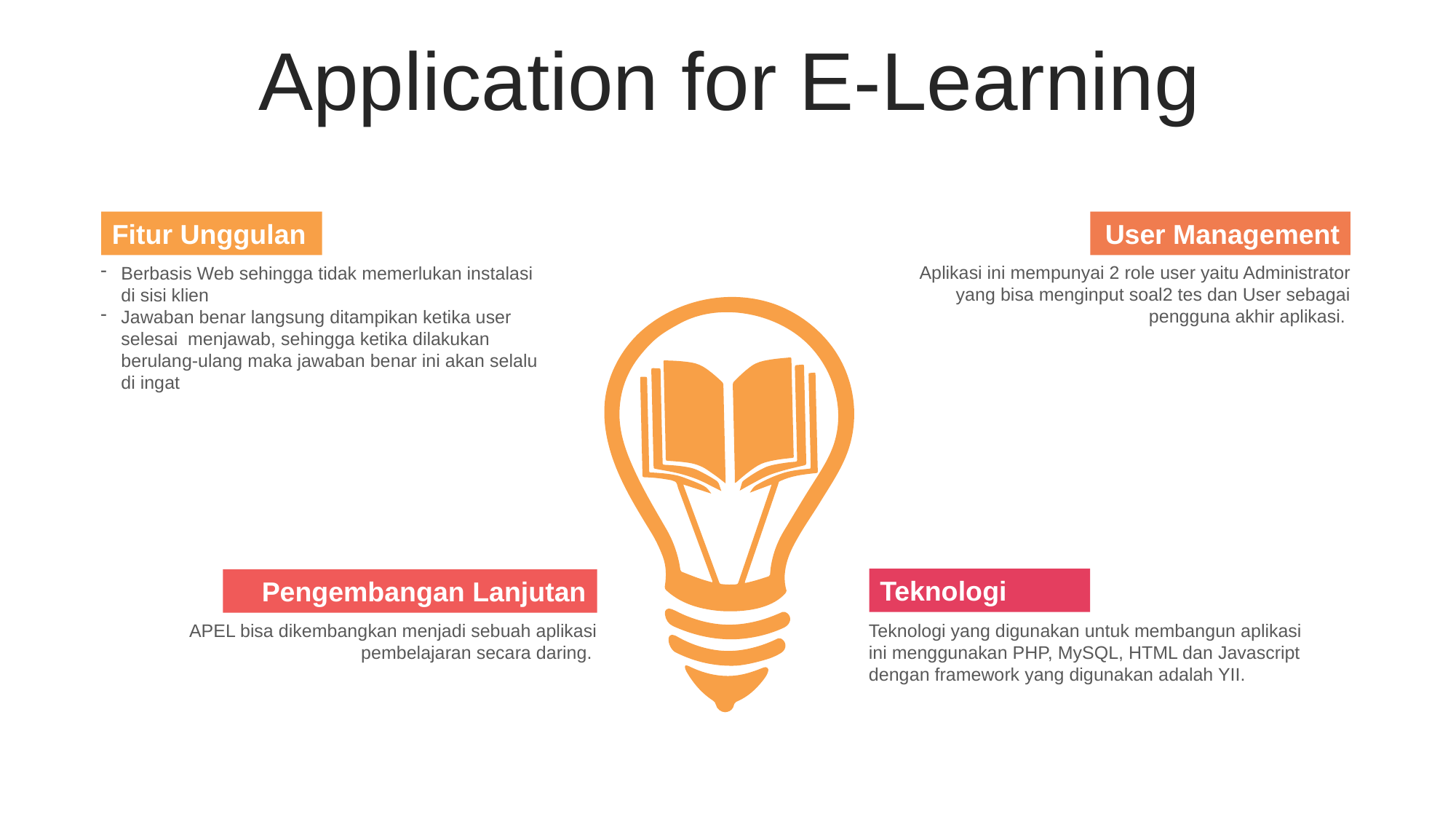

Application for E-Learning
Fitur Unggulan
Berbasis Web sehingga tidak memerlukan instalasi di sisi klien
Jawaban benar langsung ditampikan ketika user selesai  menjawab, sehingga ketika dilakukan berulang-ulang maka jawaban benar ini akan selalu di ingat
User Management
Aplikasi ini mempunyai 2 role user yaitu Administrator yang bisa menginput soal2 tes dan User sebagai pengguna akhir aplikasi.

Teknologi
Teknologi yang digunakan untuk membangun aplikasi ini menggunakan PHP, MySQL, HTML dan Javascript dengan framework yang digunakan adalah YII.
Pengembangan Lanjutan
APEL bisa dikembangkan menjadi sebuah aplikasi pembelajaran secara daring.